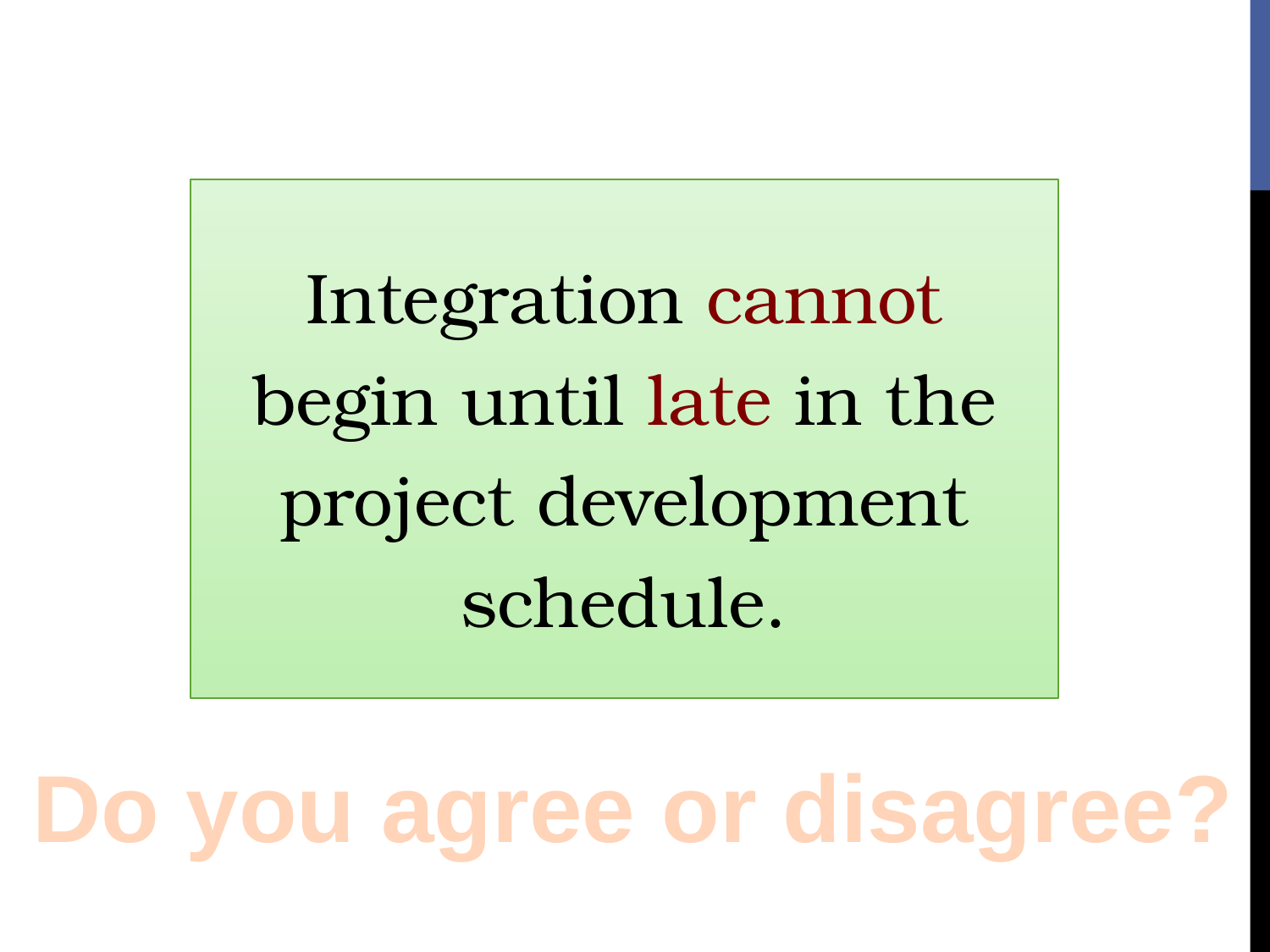

Integration cannot begin until late in the project development schedule.
Do you agree or disagree?